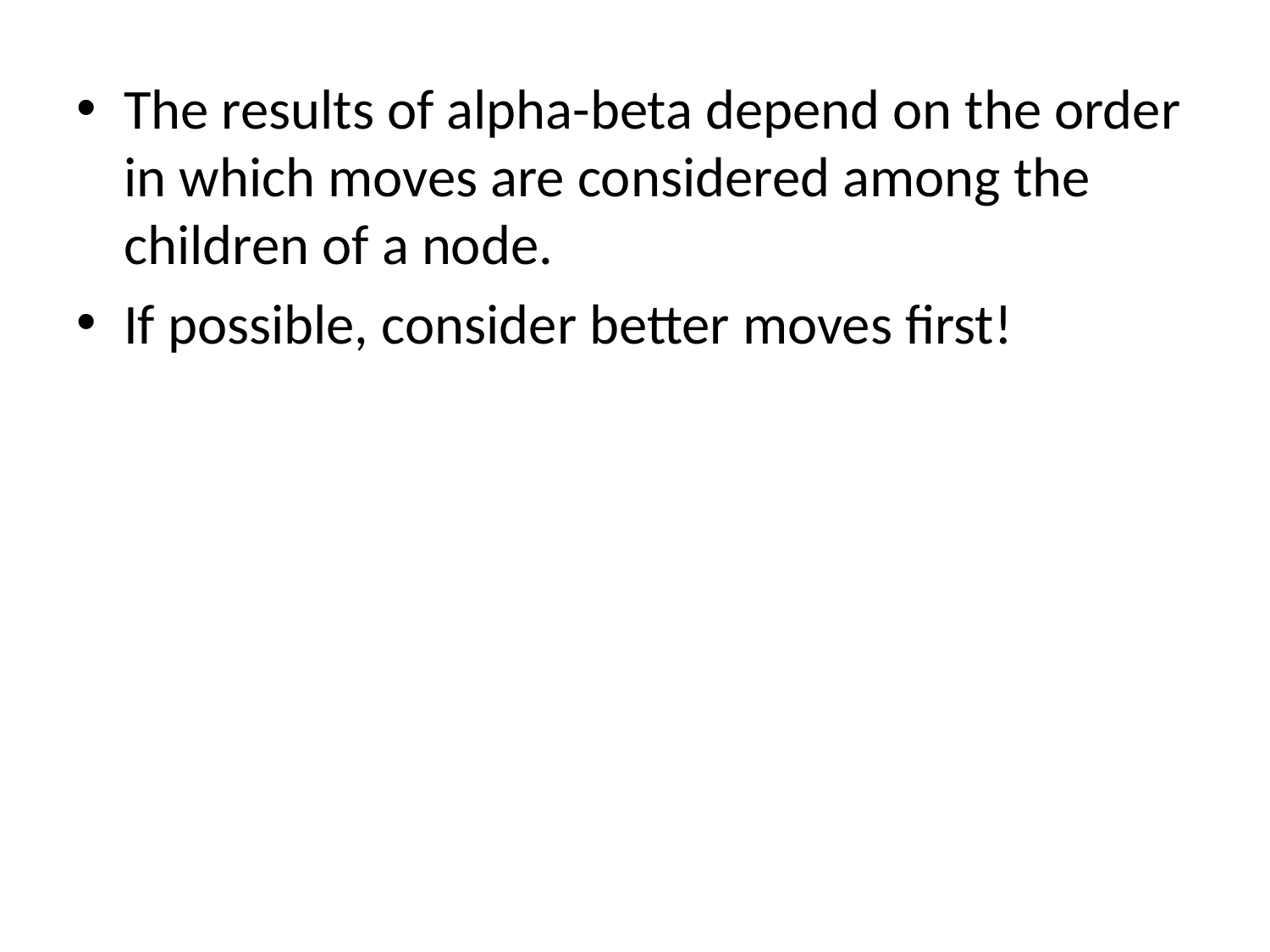

The results of alpha-beta depend on the order in which moves are considered among the children of a node.
If possible, consider better moves first!